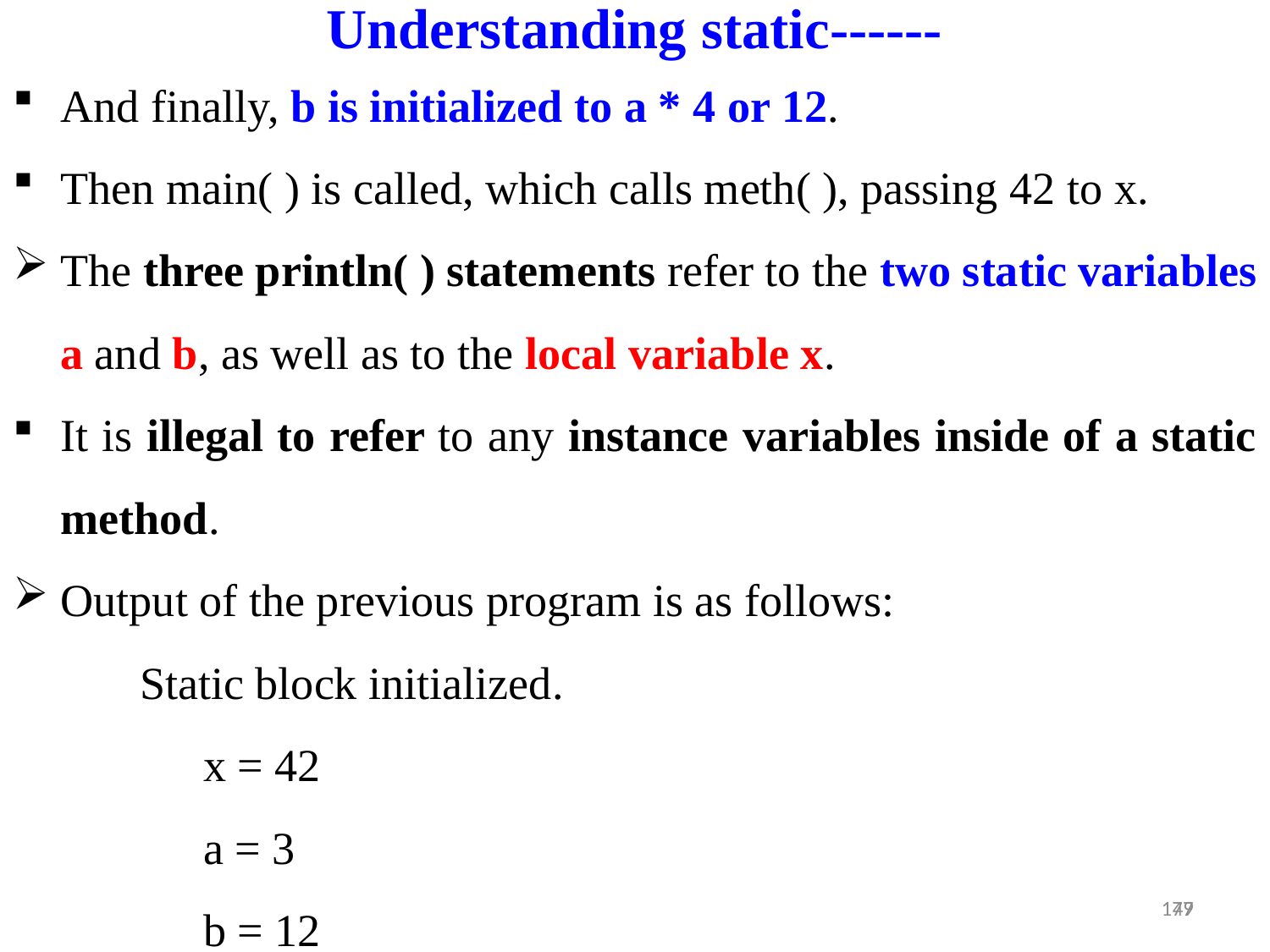

Understanding static------
And finally, b is initialized to a * 4 or 12.
Then main( ) is called, which calls meth( ), passing 42 to x.
The three println( ) statements refer to the two static variables a and b, as well as to the local variable x.
It is illegal to refer to any instance variables inside of a static method.
Output of the previous program is as follows:
	Static block initialized.
	x = 42
	a = 3
	b = 12

49
177